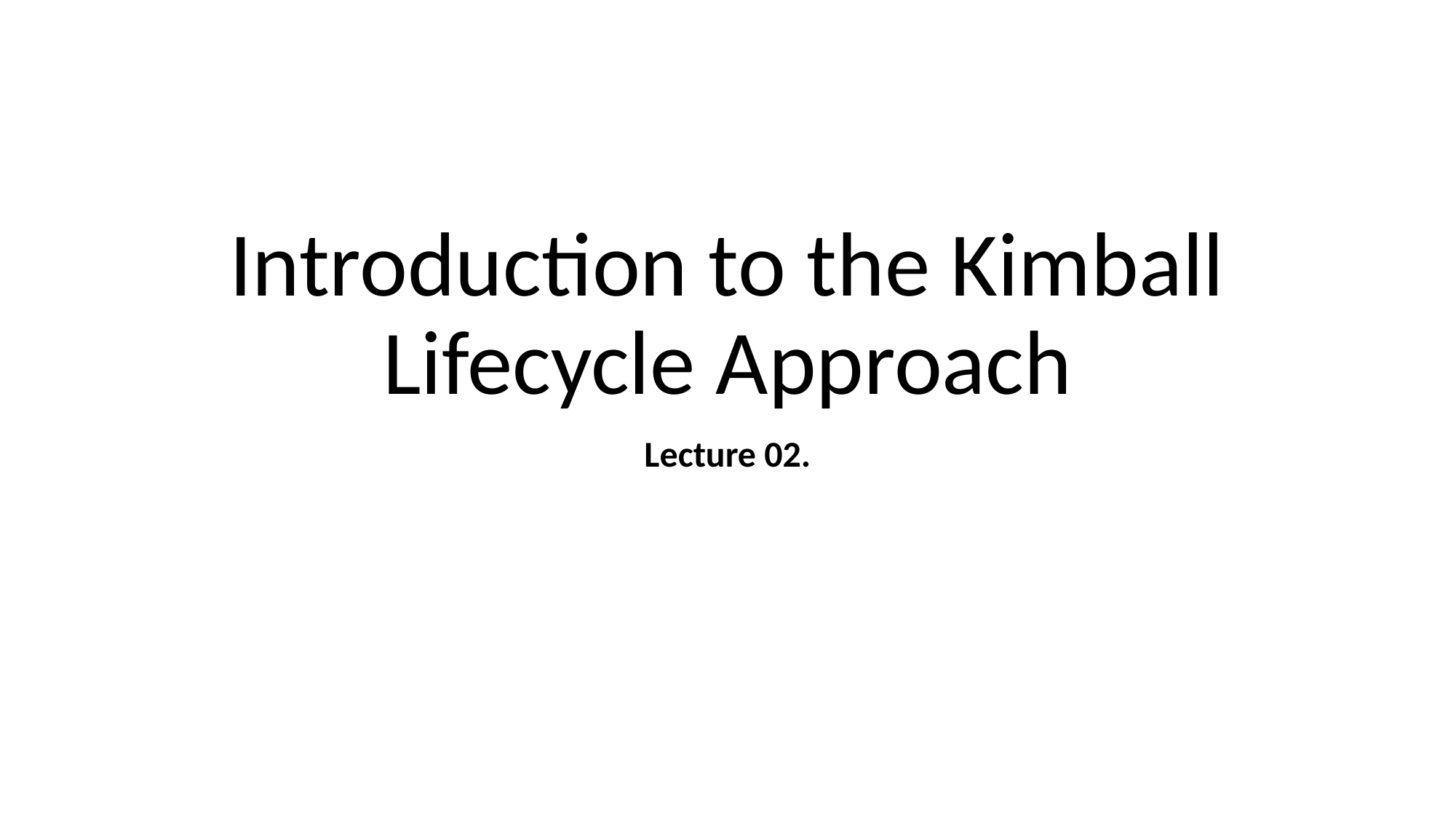

# Introduction to the Kimball Lifecycle Approach
Lecture 02.